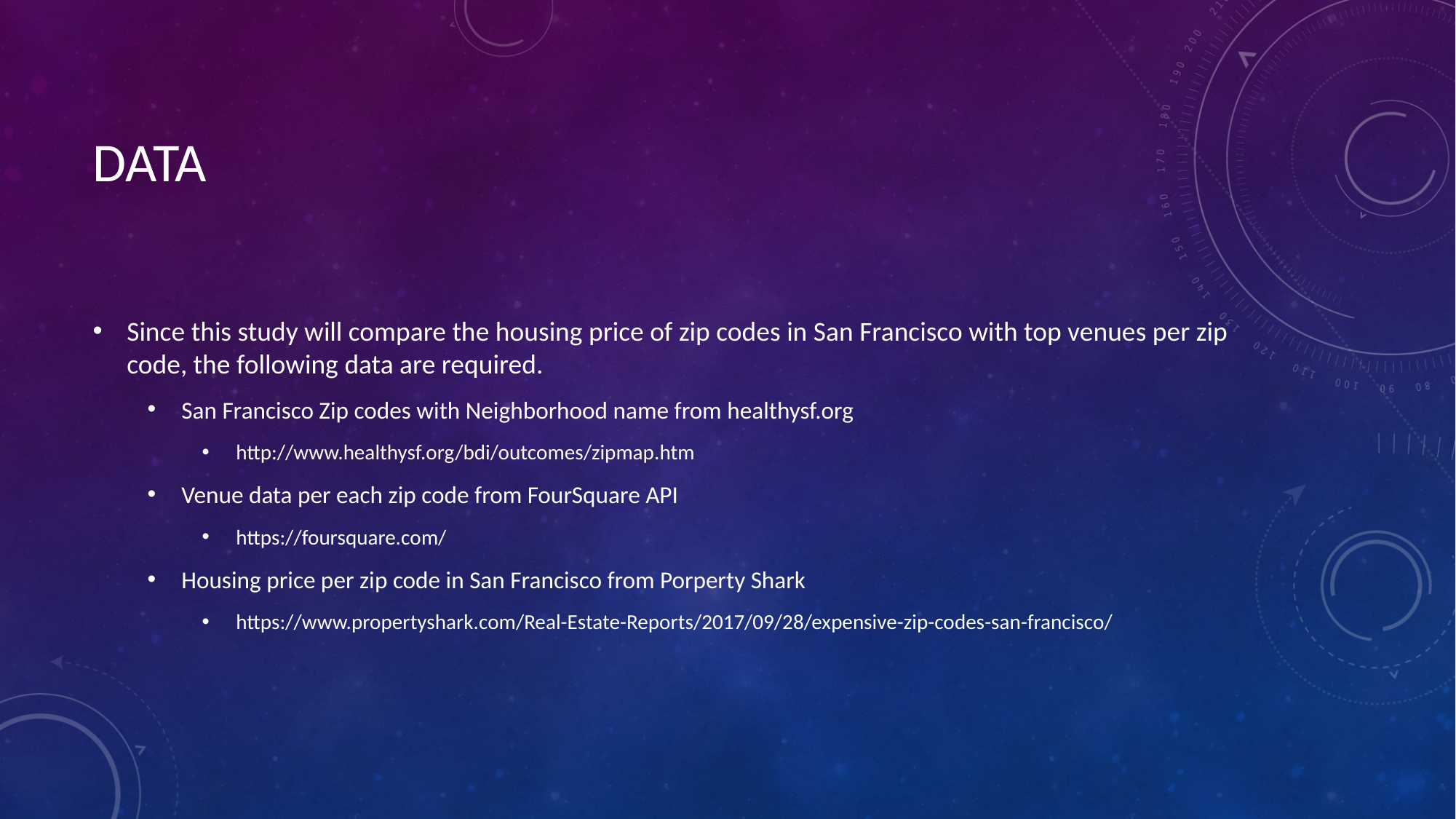

# Data

Since this study will compare the housing price of zip codes in San Francisco with top venues per zip code, the following data are required.
San Francisco Zip codes with Neighborhood name from healthysf.org
http://www.healthysf.org/bdi/outcomes/zipmap.htm
Venue data per each zip code from FourSquare API
https://foursquare.com/
Housing price per zip code in San Francisco from Porperty Shark
https://www.propertyshark.com/Real-Estate-Reports/2017/09/28/expensive-zip-codes-san-francisco/